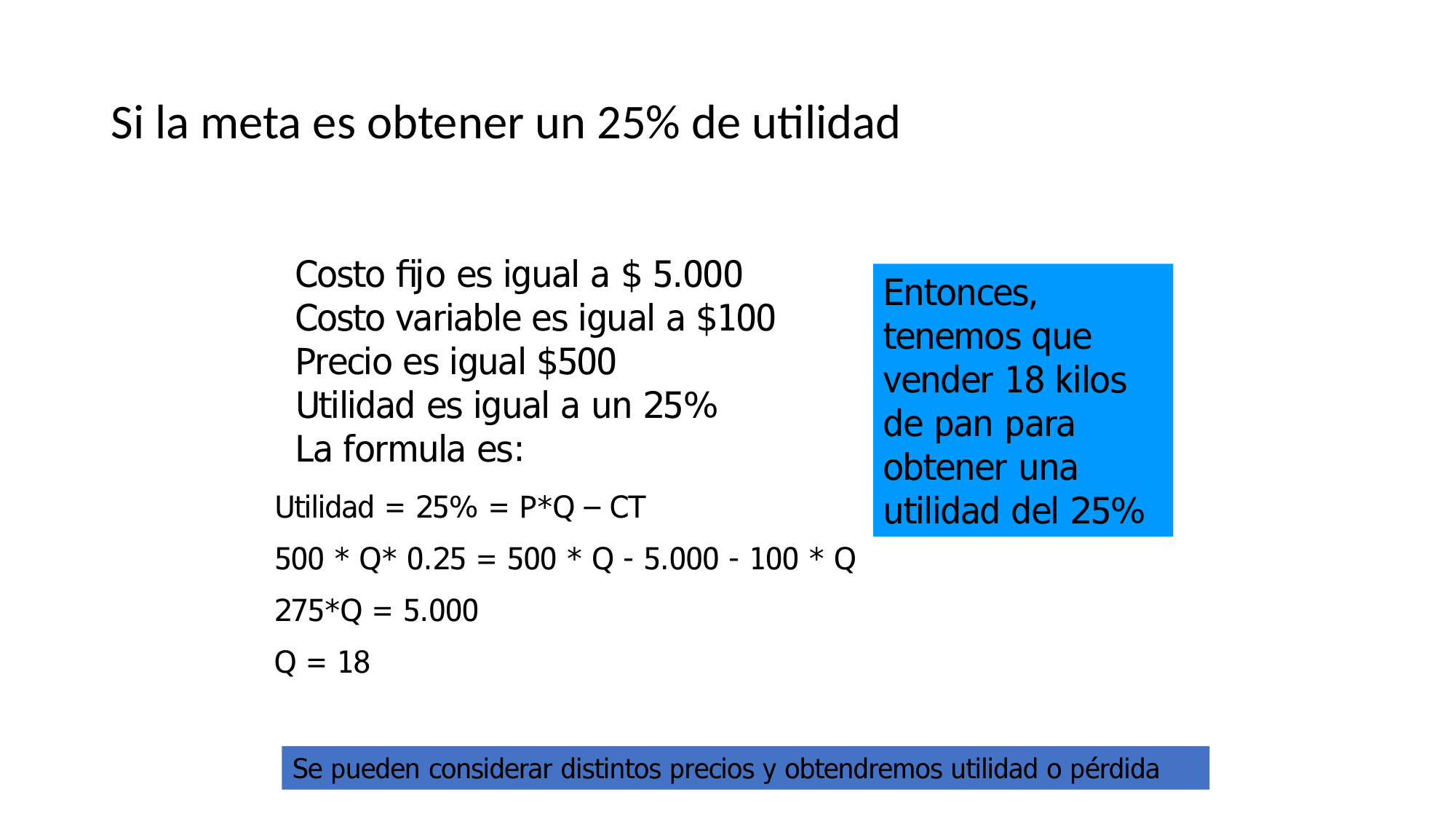

# Si la meta es obtener un 25% de utilidad
Costo fijo es igual a $ 5.000
Costo variable es igual a $100
Precio es igual $500
Utilidad es igual a un 25%
La formula es:
Entonces, tenemos que vender 18 kilos de pan para obtener una utilidad del 25%
Utilidad = 25% = P*Q – CT
500 * Q* 0.25 = 500 * Q - 5.000 - 100 * Q
275*Q = 5.000
Q = 18
Se pueden considerar distintos precios y obtendremos utilidad o pérdida